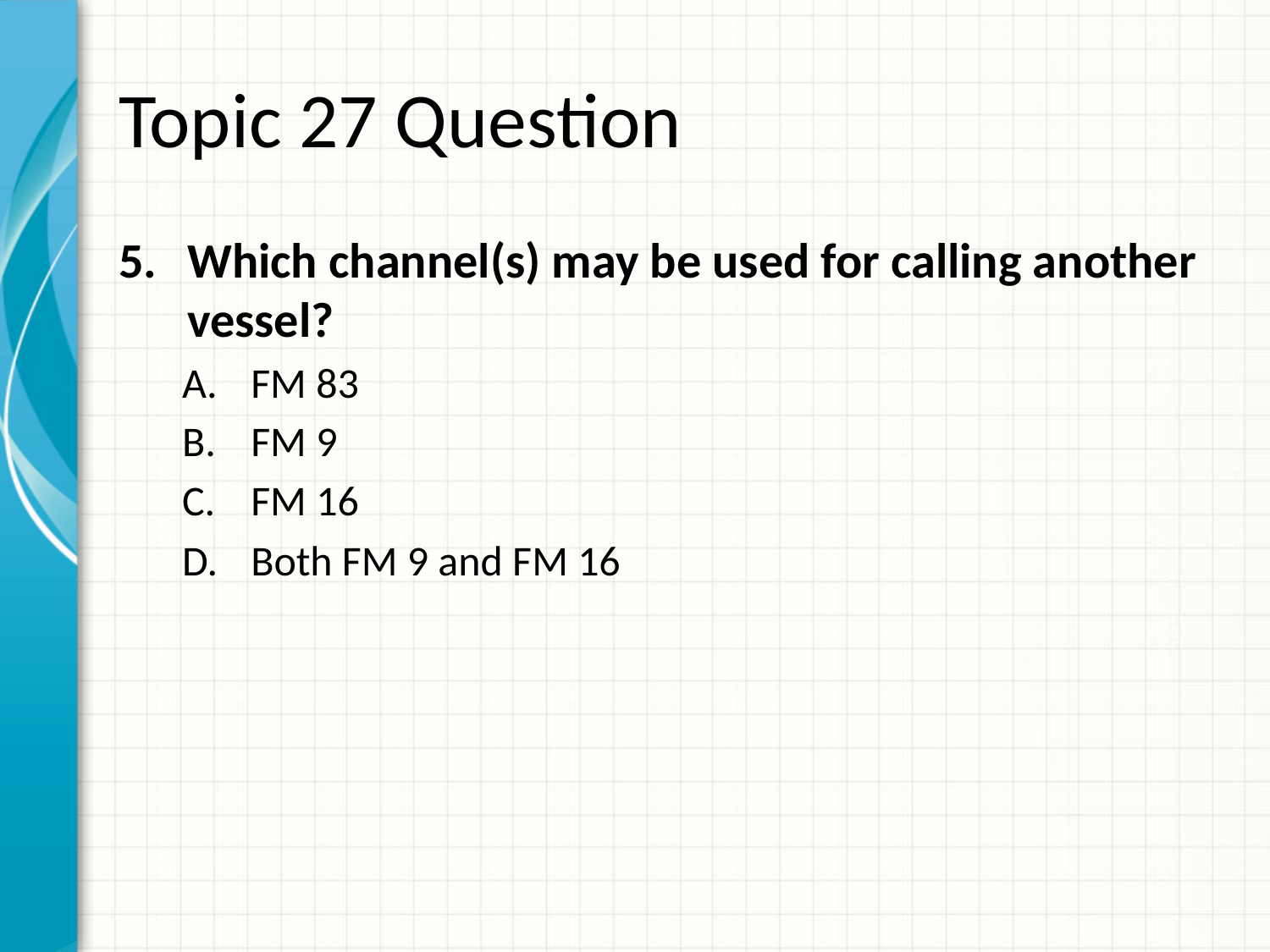

# Topic 27 Question
Which channel(s) may be used for calling another vessel?
FM 83
FM 9
FM 16
Both FM 9 and FM 16